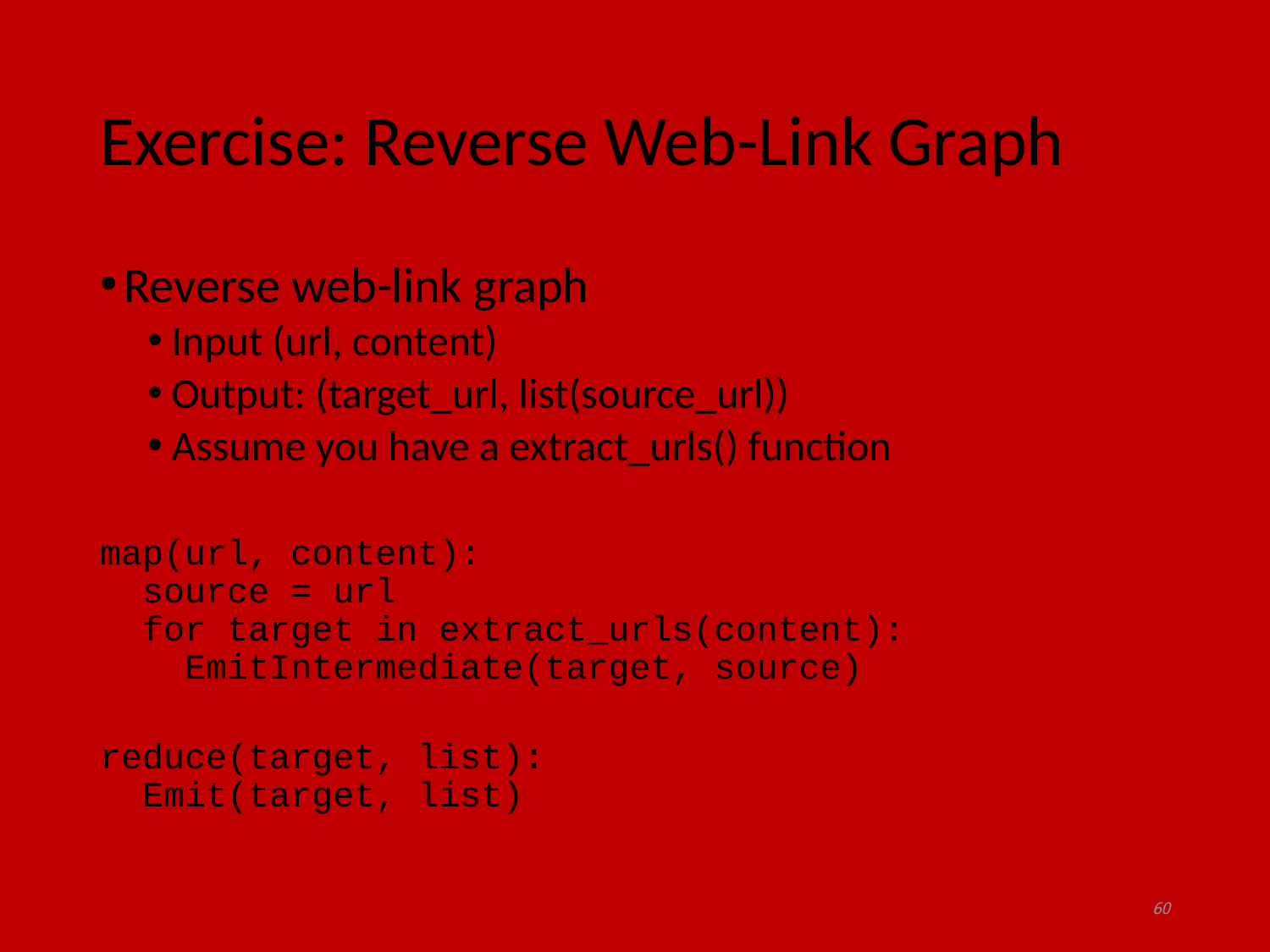

# Exercise: Reverse Web-Link Graph
Reverse web-link graph
Input (url, content)
Output: (target_url, list(source_url))
Assume you have a extract_urls() function

map(url, content):
  source = url
  for target in extract_urls(content):
    EmitIntermediate(target, source)
reduce(target, list):
  Emit(target, list)

60